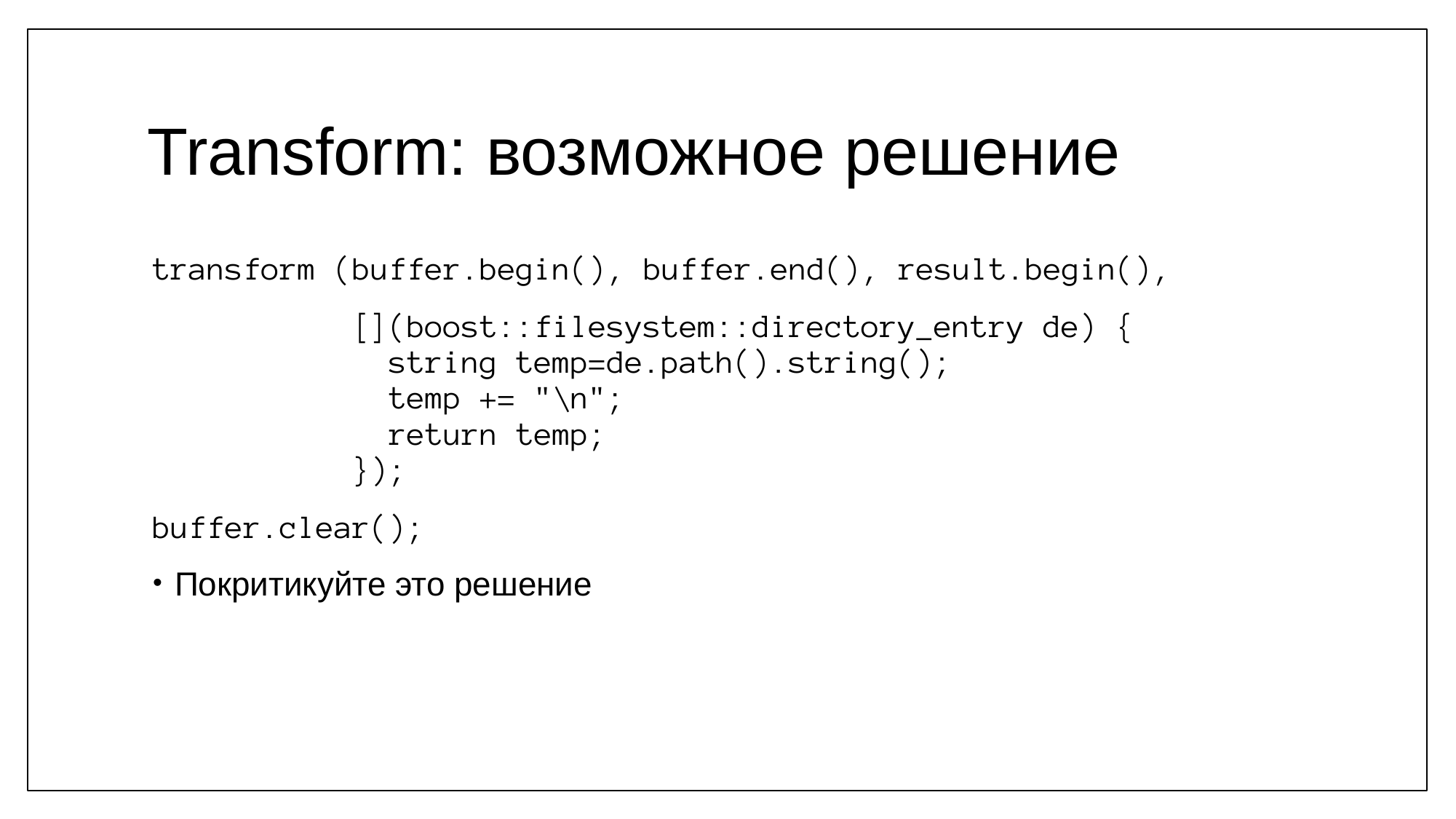

# Transform: возможное решение
transform (buffer.begin(), buffer.end(), result.begin(),
           [](boost::filesystem::directory_entry de) {
             string temp=de.path().string();
             temp += "\n";
             return temp;
           });
buffer.clear();
Покритикуйте это решение